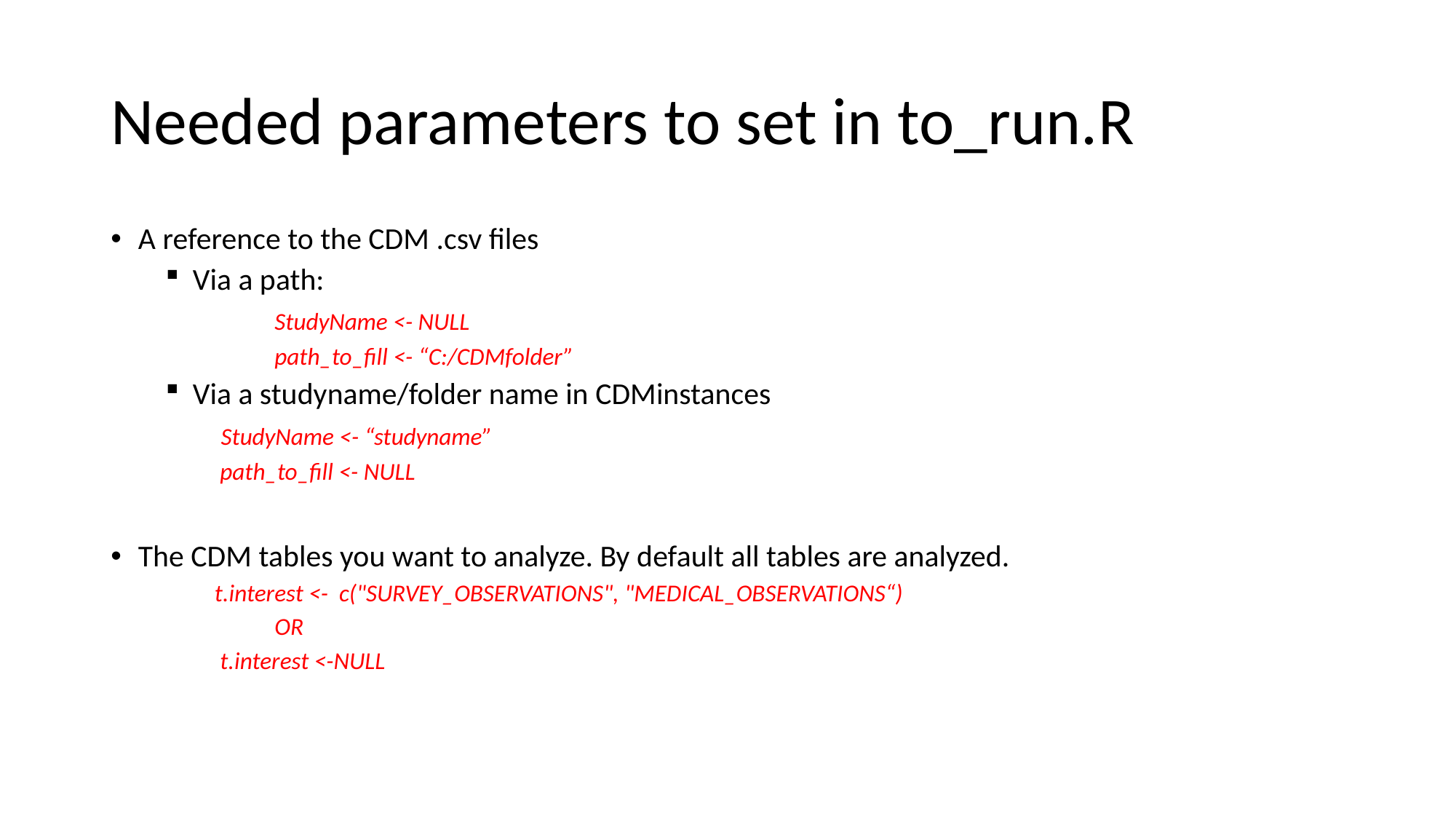

# Needed parameters to set in to_run.R
A reference to the CDM .csv files
Via a path:
	StudyName <- NULL
	path_to_fill <- “C:/CDMfolder”
Via a studyname/folder name in CDMinstances
        StudyName <- “studyname”
          path_to_fill <- NULL

The CDM tables you want to analyze. By default all tables are analyzed.
         t.interest <-  c("SURVEY_OBSERVATIONS", "MEDICAL_OBSERVATIONS“)
	OR
          t.interest <-NULL